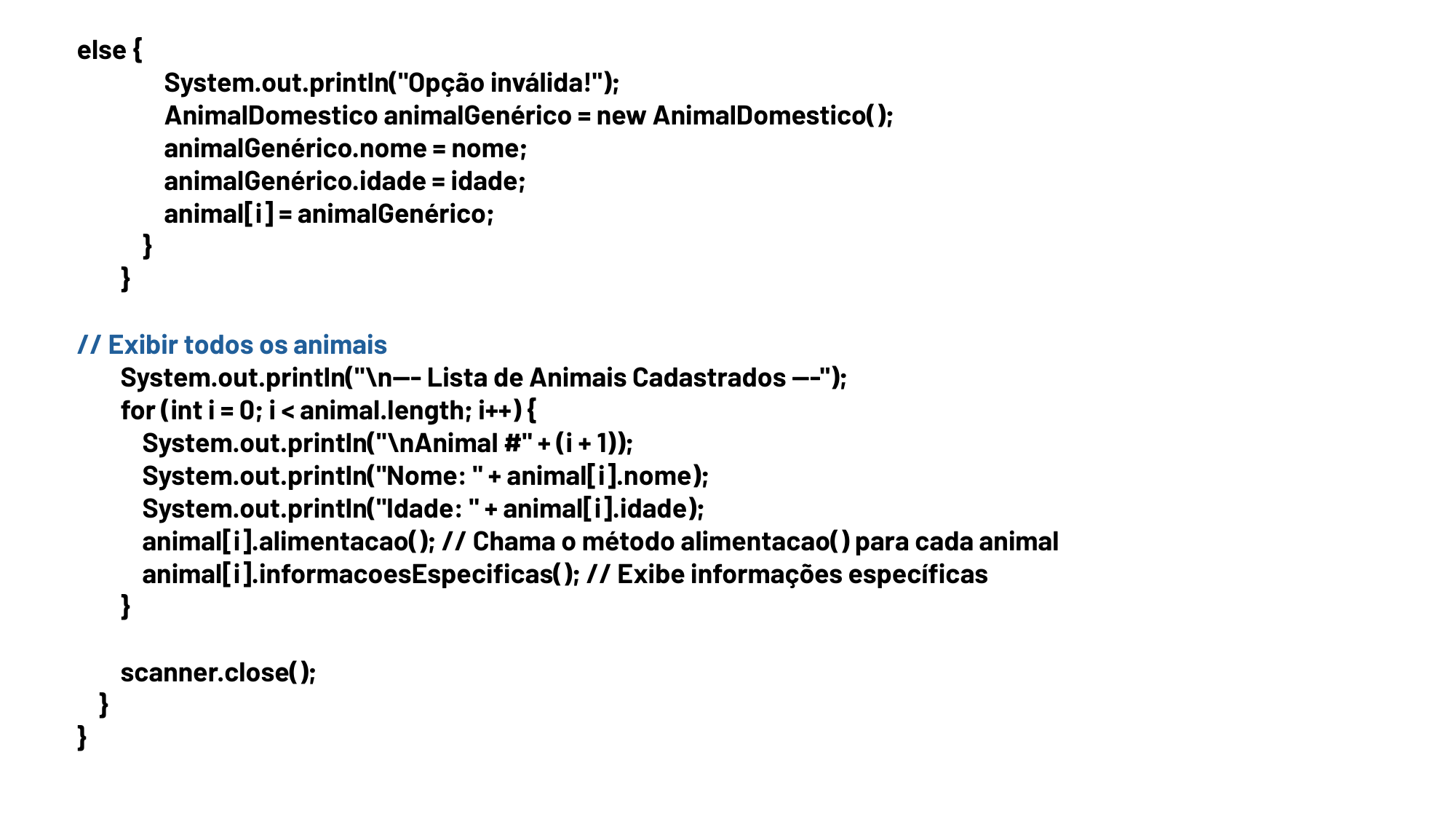

else {
                System.out.println("Opção inválida!");
                AnimalDomestico animalGenérico = new AnimalDomestico();
                animalGenérico.nome = nome;
                animalGenérico.idade = idade;
                animal[i] = animalGenérico;
            }
        }

// Exibir todos os animais
        System.out.println("\n--- Lista de Animais Cadastrados ---");
        for (int i = 0; i < animal.length; i++) {
            System.out.println("\nAnimal #" + (i + 1));
            System.out.println("Nome: " + animal[i].nome);
            System.out.println("Idade: " + animal[i].idade);
            animal[i].alimentacao(); // Chama o método alimentacao() para cada animal
            animal[i].informacoesEspecificas(); // Exibe informações específicas
        }

        scanner.close();
    }
}